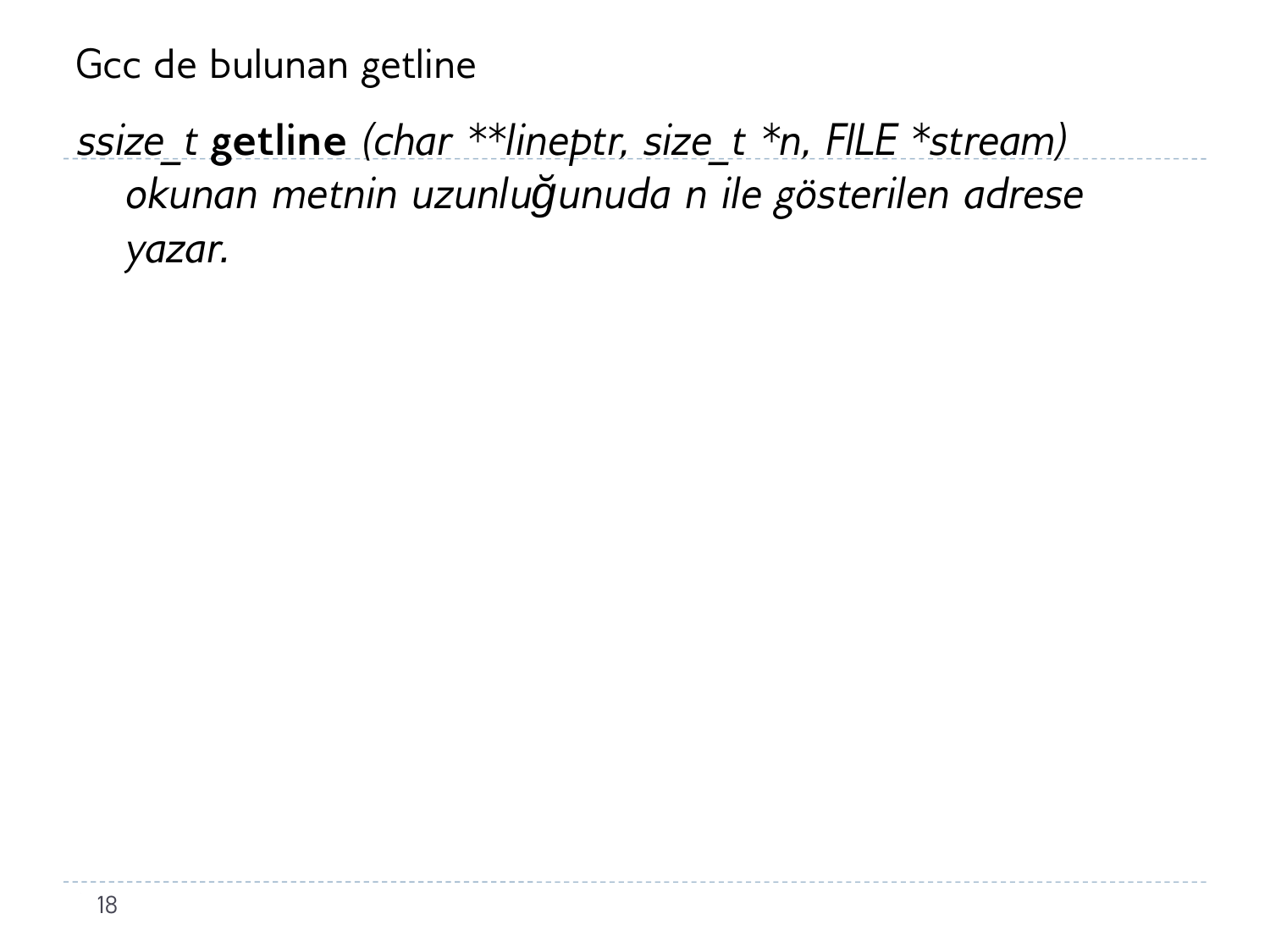

# Gcc de bulunan getline
ssize_t getline (char **lineptr, size_t *n, FILE *stream) okunan metnin uzunluğunuda n ile gösterilen adrese yazar.
18